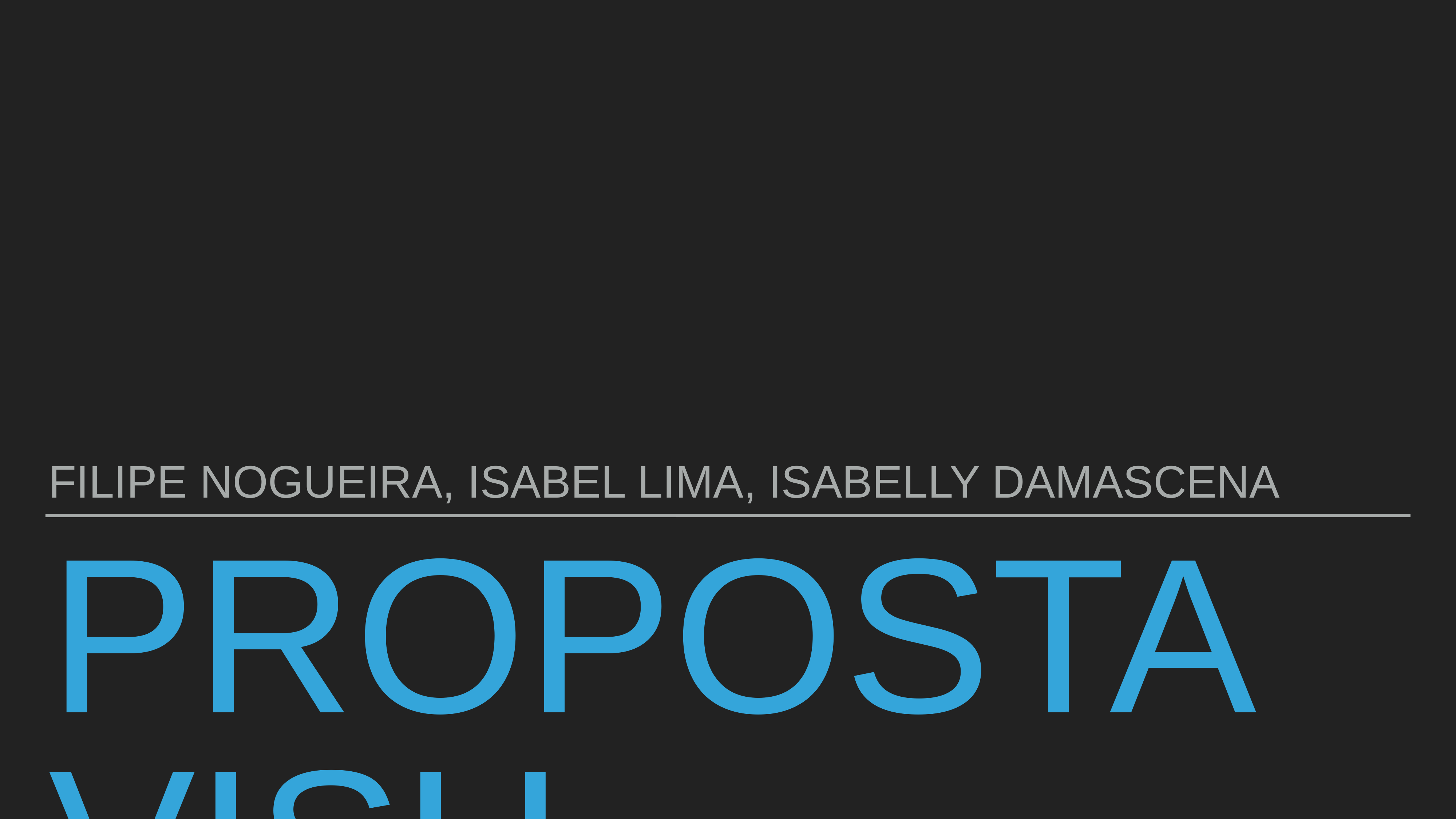

FILIPE NOGUEIRA, ISABEL LIMA, ISABELLY DAMASCENA
# Proposta visu